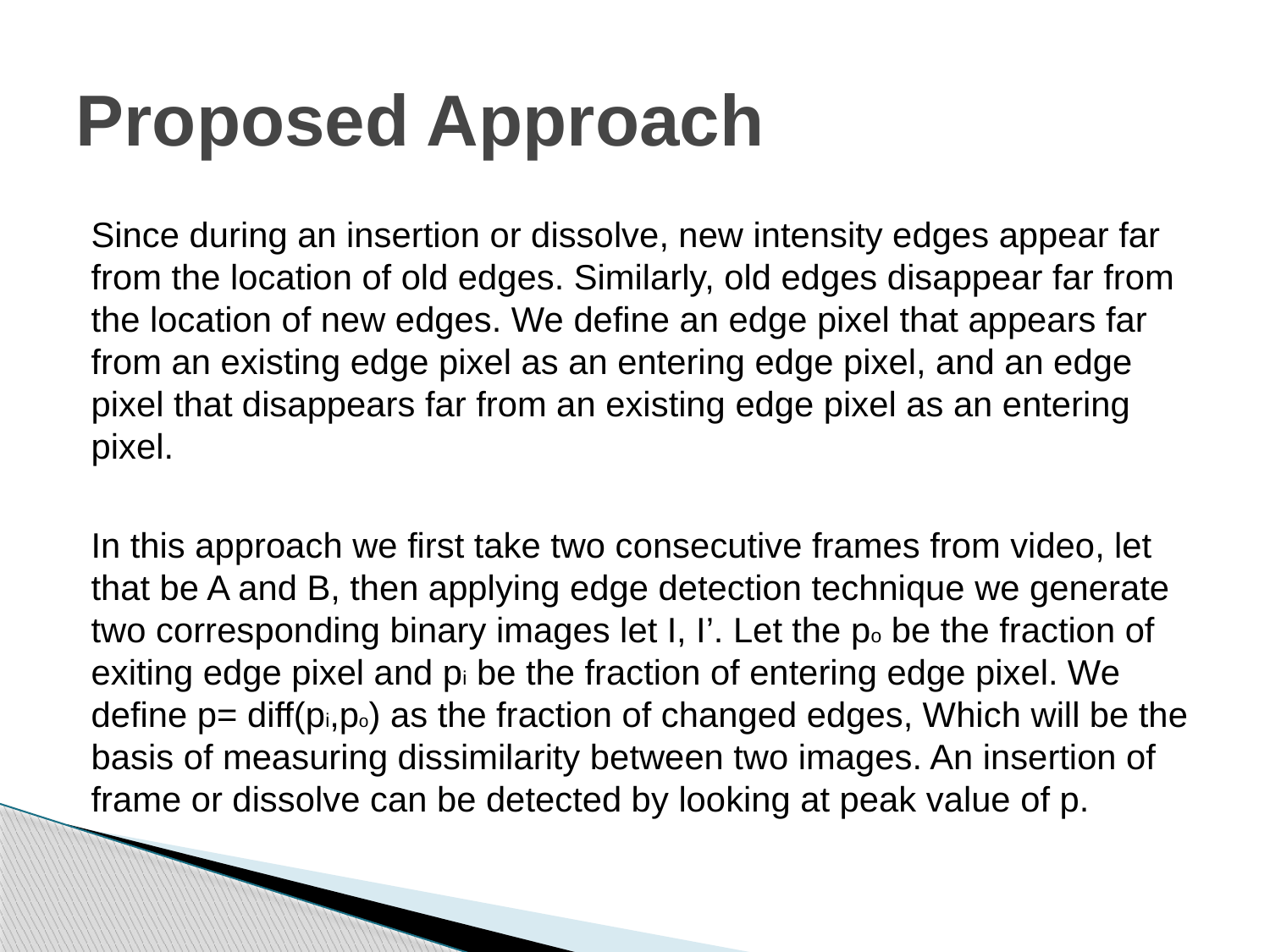

# Proposed Approach
Since during an insertion or dissolve, new intensity edges appear far from the location of old edges. Similarly, old edges disappear far from the location of new edges. We define an edge pixel that appears far from an existing edge pixel as an entering edge pixel, and an edge pixel that disappears far from an existing edge pixel as an entering pixel.

In this approach we first take two consecutive frames from video, let that be A and B, then applying edge detection technique we generate two corresponding binary images let I, I’. Let the po be the fraction of exiting edge pixel and pi be the fraction of entering edge pixel. We define p= diff(pi,po) as the fraction of changed edges, Which will be the basis of measuring dissimilarity between two images. An insertion of frame or dissolve can be detected by looking at peak value of p.